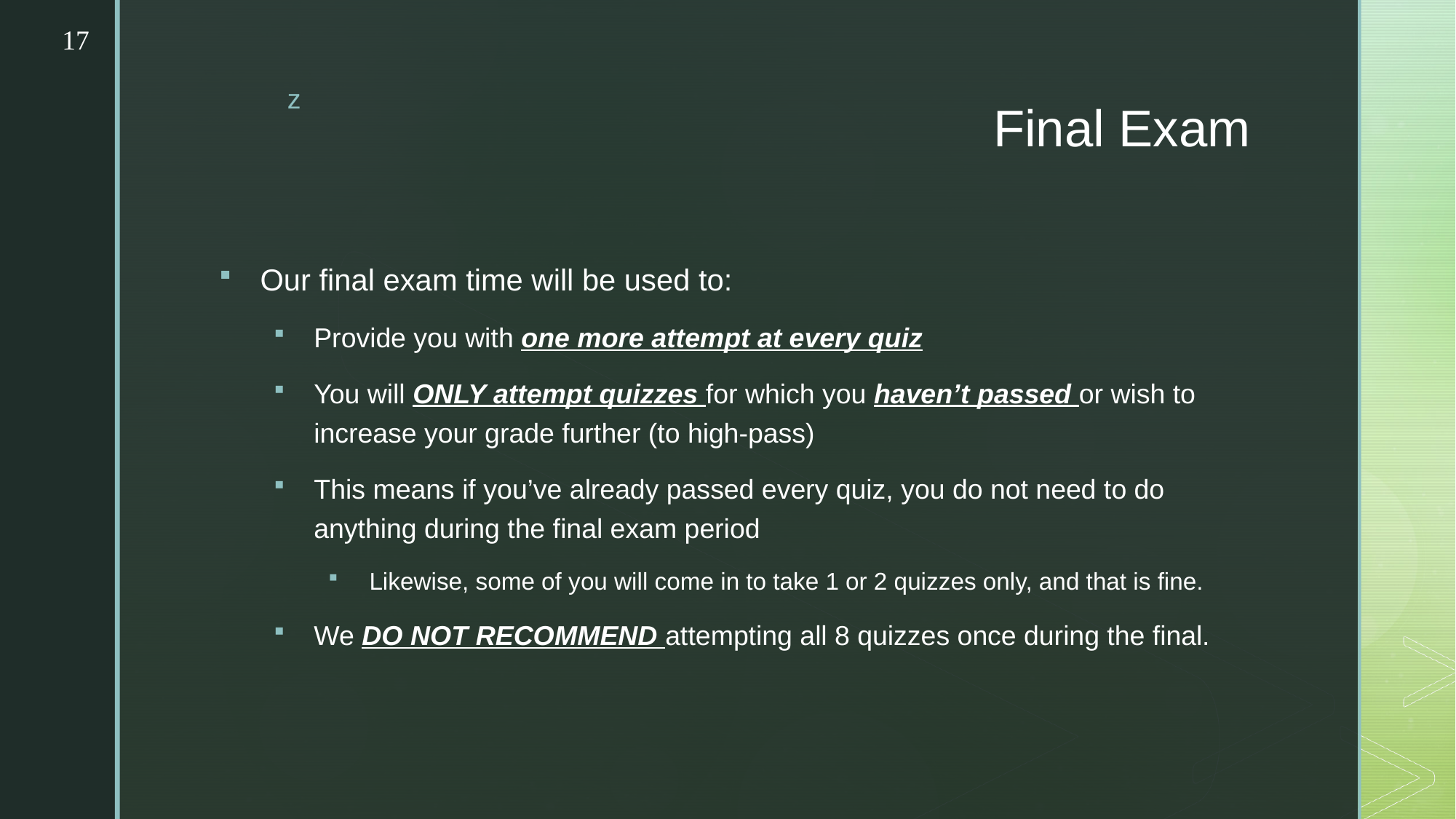

17
# Final Exam
Our final exam time will be used to:
Provide you with one more attempt at every quiz
You will ONLY attempt quizzes for which you haven’t passed or wish to increase your grade further (to high-pass)
This means if you’ve already passed every quiz, you do not need to do anything during the final exam period
Likewise, some of you will come in to take 1 or 2 quizzes only, and that is fine.
We DO NOT RECOMMEND attempting all 8 quizzes once during the final.